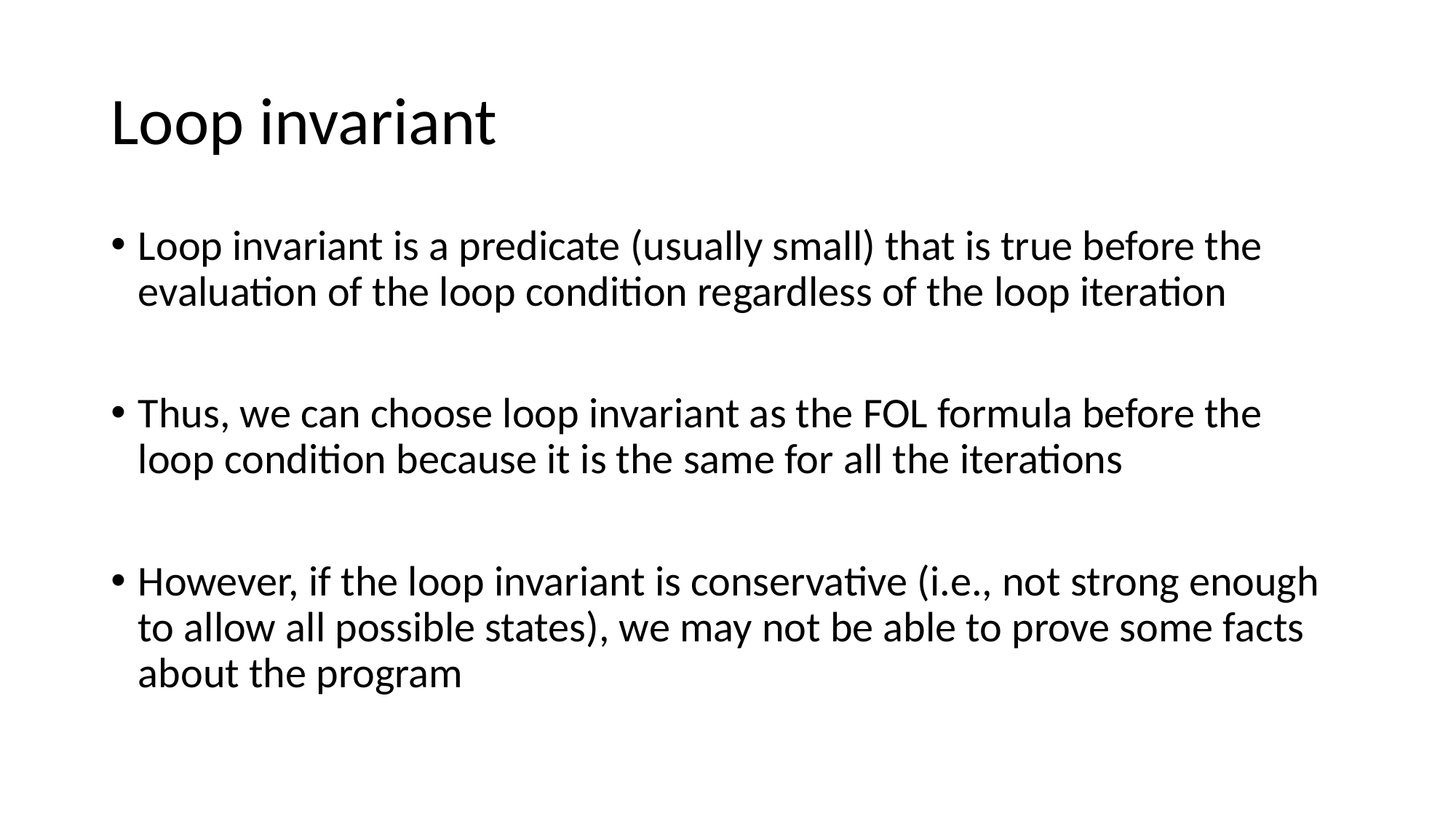

# Loop invariant
Loop invariant is a predicate (usually small) that is true before the evaluation of the loop condition regardless of the loop iteration

Thus, we can choose loop invariant as the FOL formula before the loop condition because it is the same for all the iterations

However, if the loop invariant is conservative (i.e., not strong enough to allow all possible states), we may not be able to prove some facts about the program